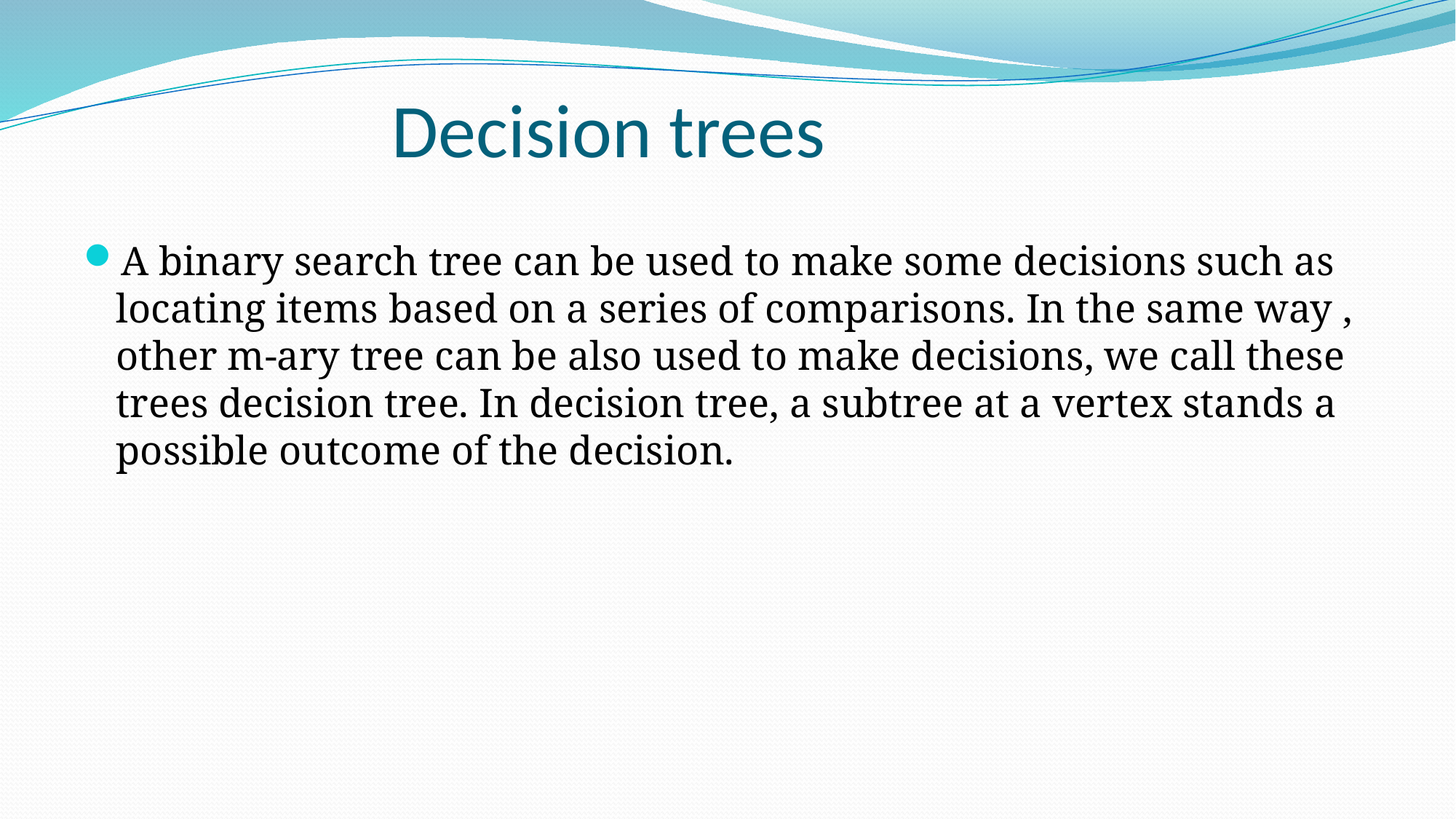

# Decision trees
A binary search tree can be used to make some decisions such as locating items based on a series of comparisons. In the same way , other m-ary tree can be also used to make decisions, we call these trees decision tree. In decision tree, a subtree at a vertex stands a possible outcome of the decision.